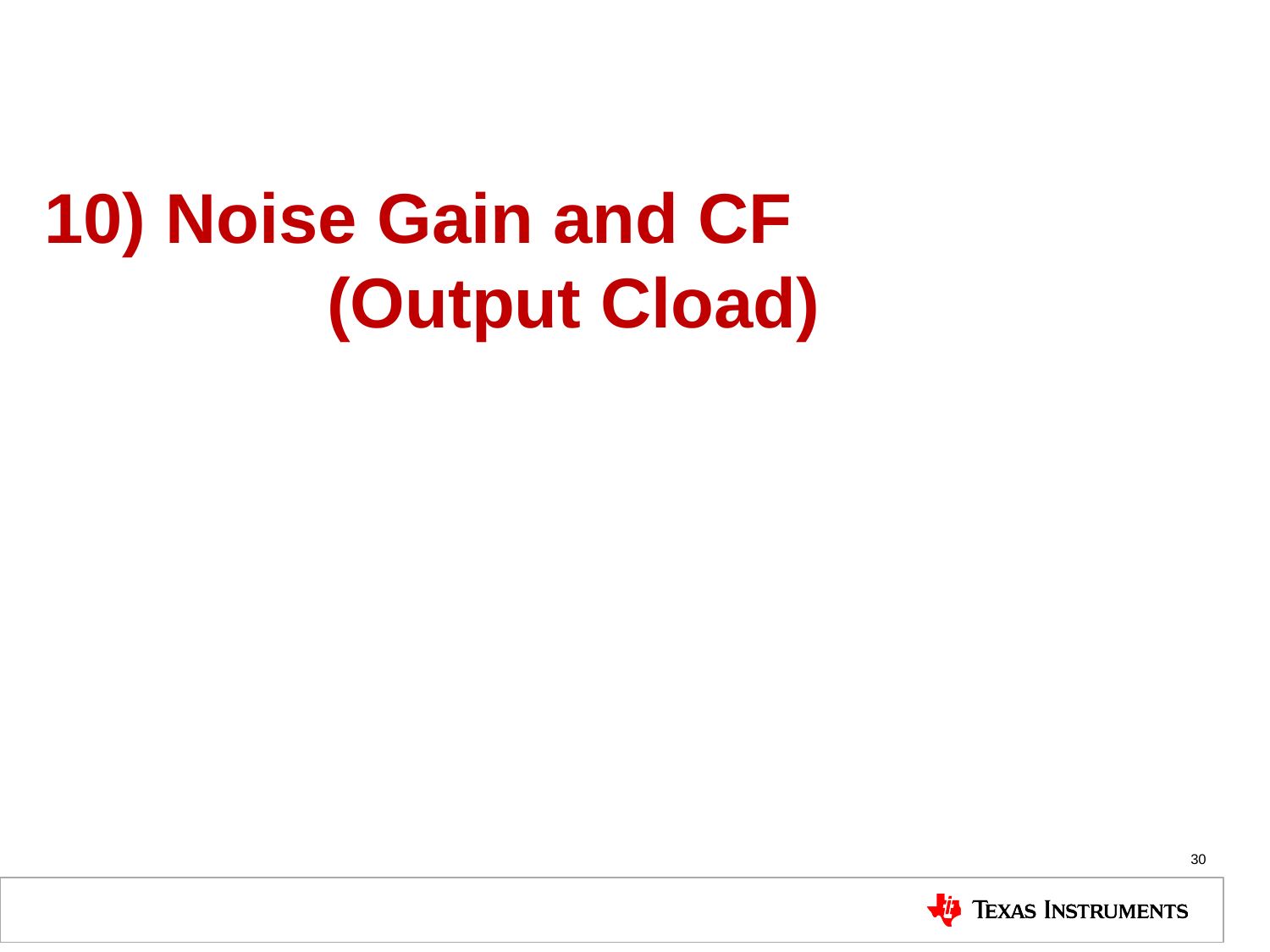

10) Noise Gain and CF
(Output Cload)
30